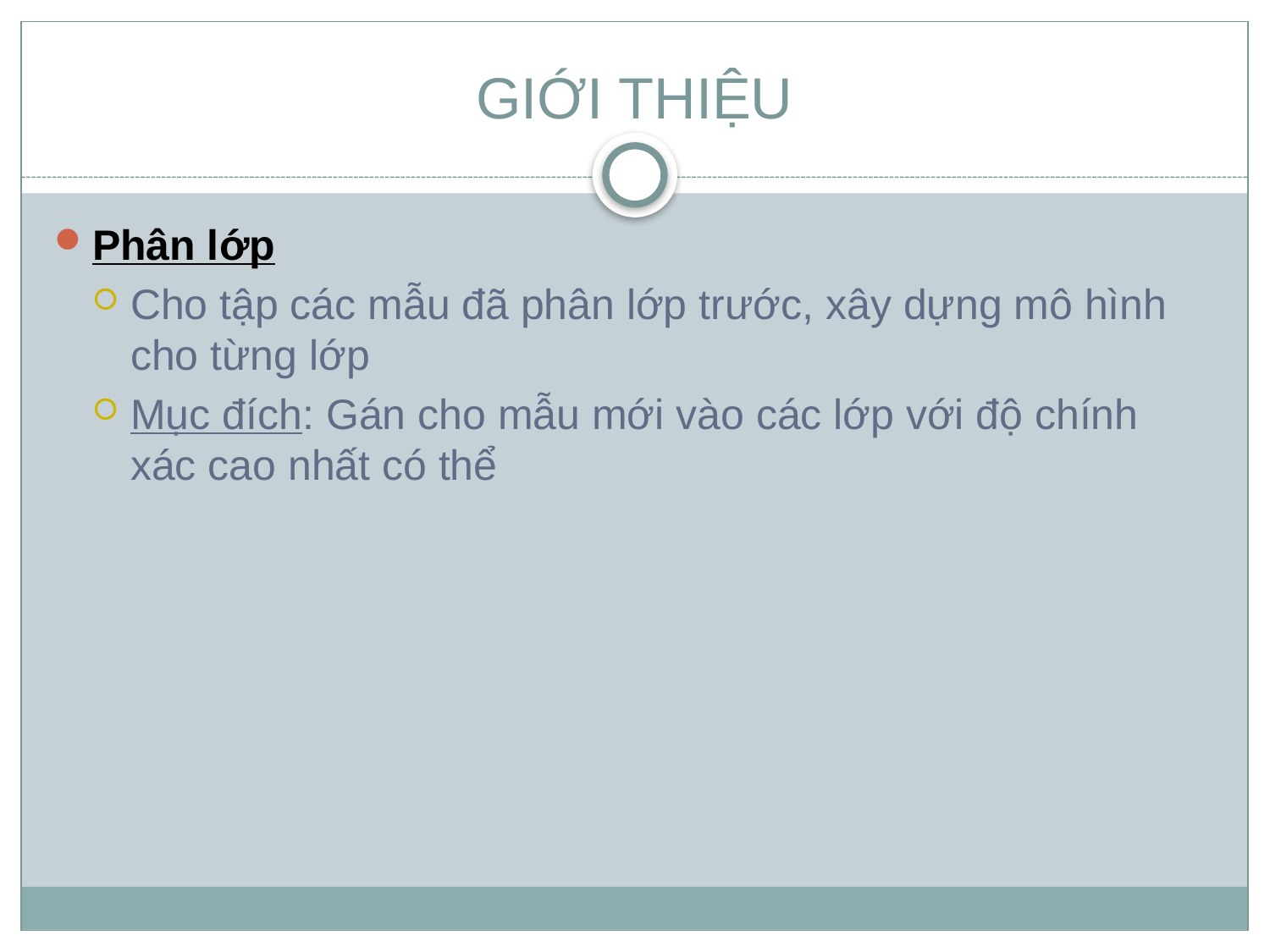

# GIỚI THIỆU
Phân lớp
Cho tập các mẫu đã phân lớp trước, xây dựng mô hình cho từng lớp
Mục đích: Gán cho mẫu mới vào các lớp với độ chính xác cao nhất có thể